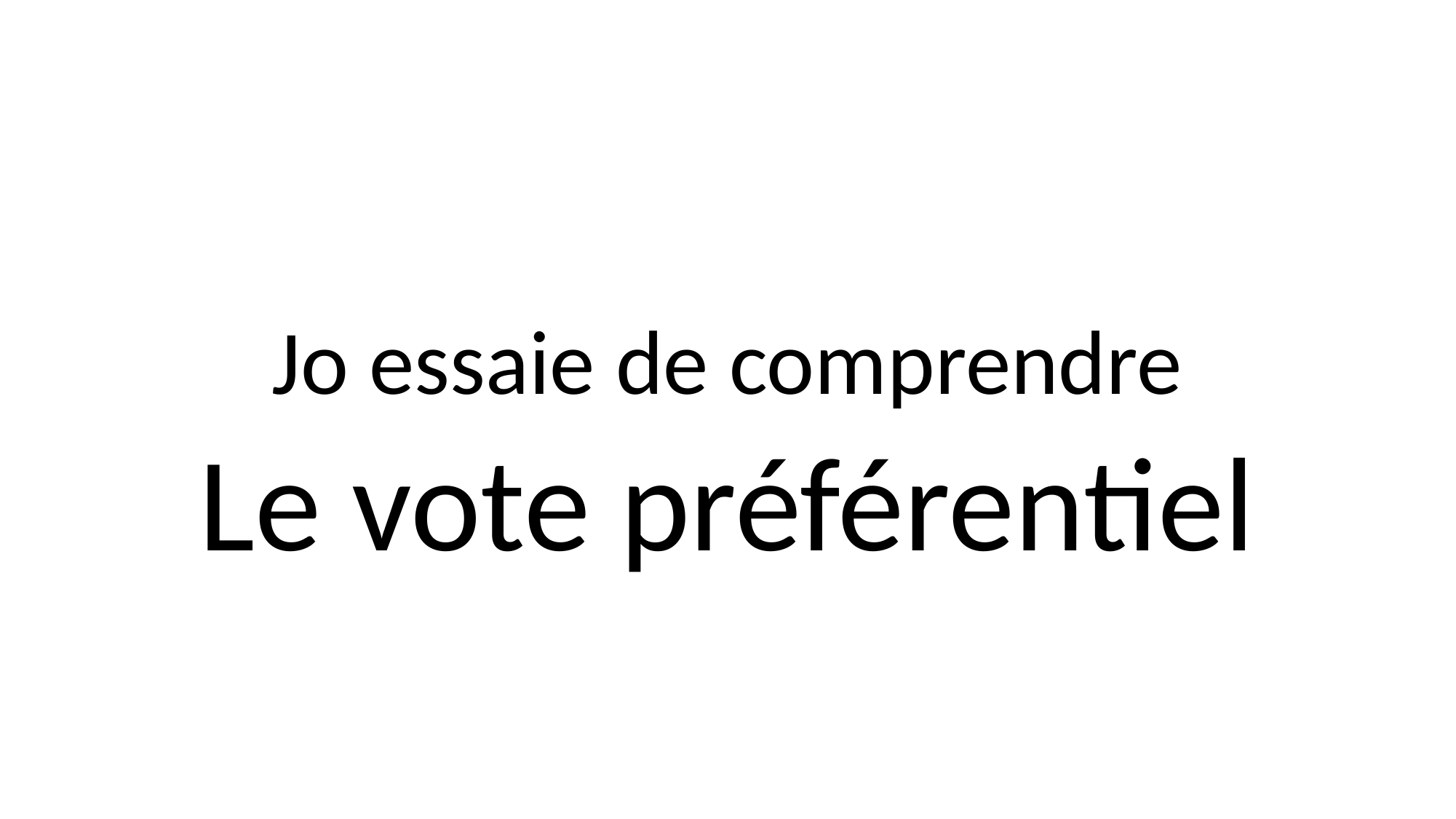

# Jo essaie de comprendre
Le vote préférentiel